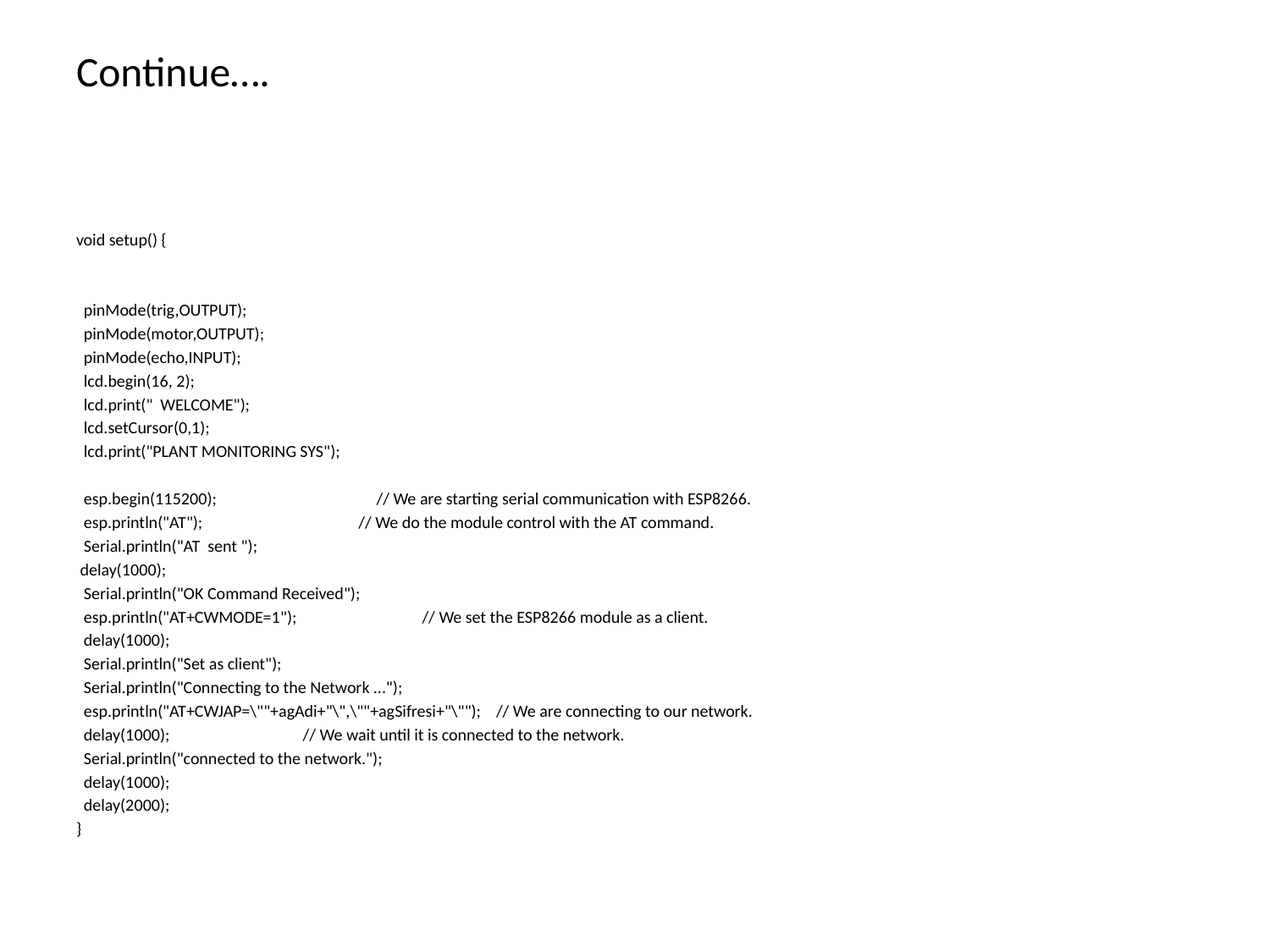

# Continue….
void setup() {

  pinMode(trig,OUTPUT);
  pinMode(motor,OUTPUT);
  pinMode(echo,INPUT);
  lcd.begin(16, 2);
  lcd.print("  WELCOME");
  lcd.setCursor(0,1);
  lcd.print("PLANT MONITORING SYS");

  esp.begin(115200);                                          // We are starting serial communication with ESP8266.
  esp.println("AT");                                         // We do the module control with the AT command.
  Serial.println("AT  sent ");
 delay(1000);
  Serial.println("OK Command Received");
  esp.println("AT+CWMODE=1");                                 // We set the ESP8266 module as a client.
  delay(1000);
  Serial.println("Set as client");
  Serial.println("Connecting to the Network ...");
  esp.println("AT+CWJAP=\""+agAdi+"\",\""+agSifresi+"\"");    // We are connecting to our network.
  delay(1000);                                   // We wait until it is connected to the network.
  Serial.println("connected to the network.");
  delay(1000);
  delay(2000);
}